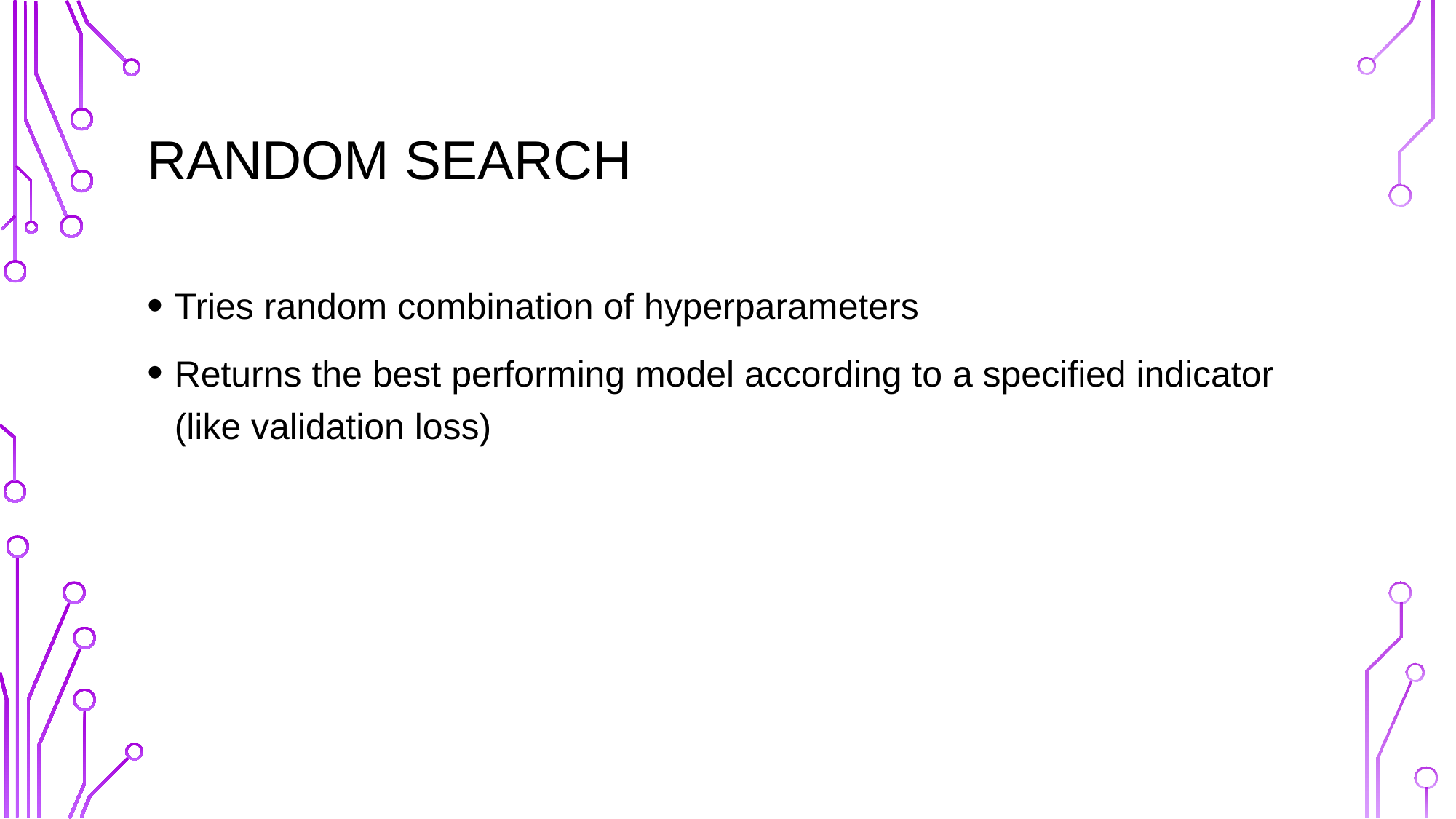

# Random search
Tries random combination of hyperparameters
Returns the best performing model according to a specified indicator (like validation loss)